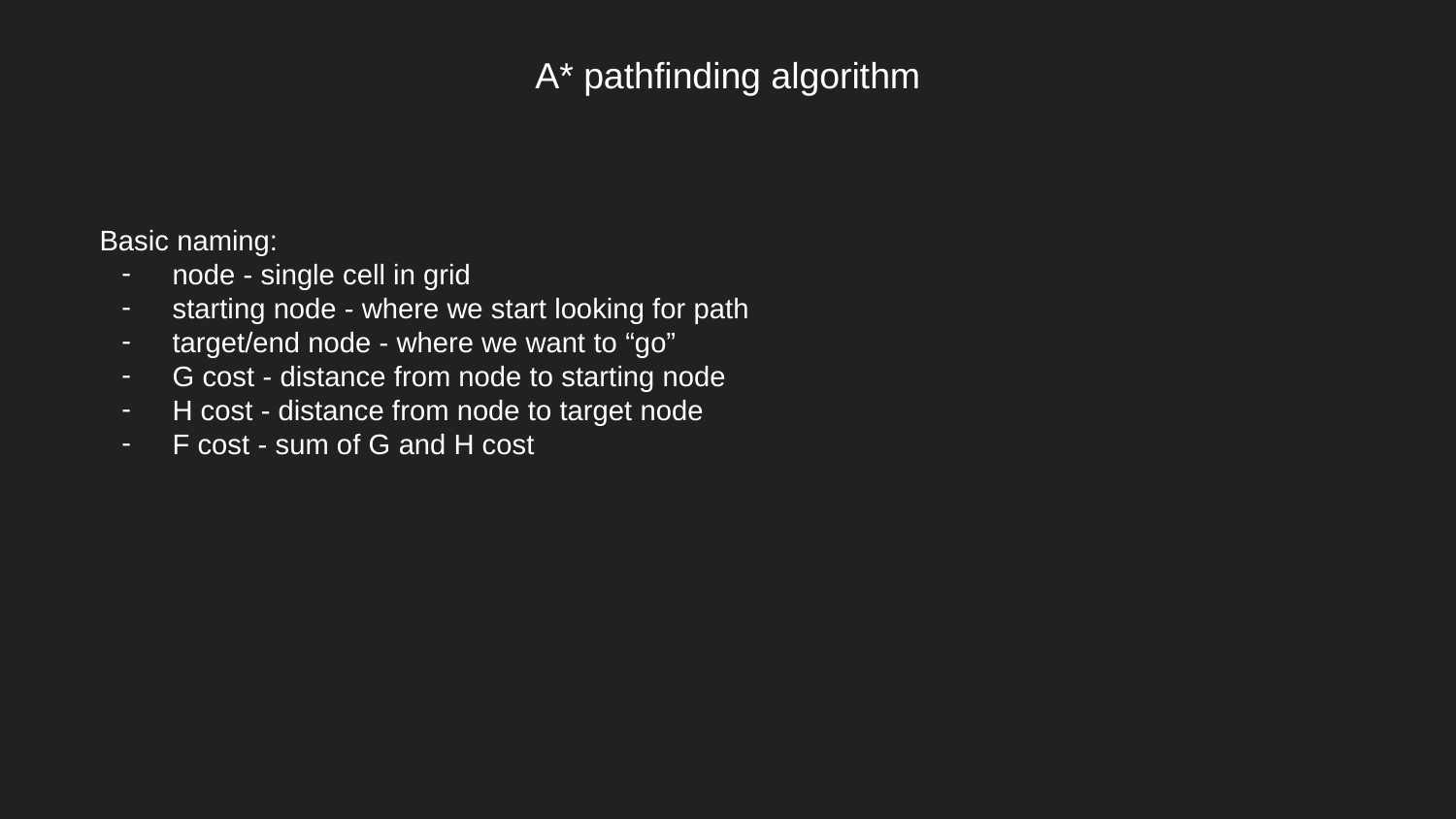

A* pathfinding algorithm
Basic naming:
node - single cell in grid
starting node - where we start looking for path
target/end node - where we want to “go”
G cost - distance from node to starting node
H cost - distance from node to target node
F cost - sum of G and H cost